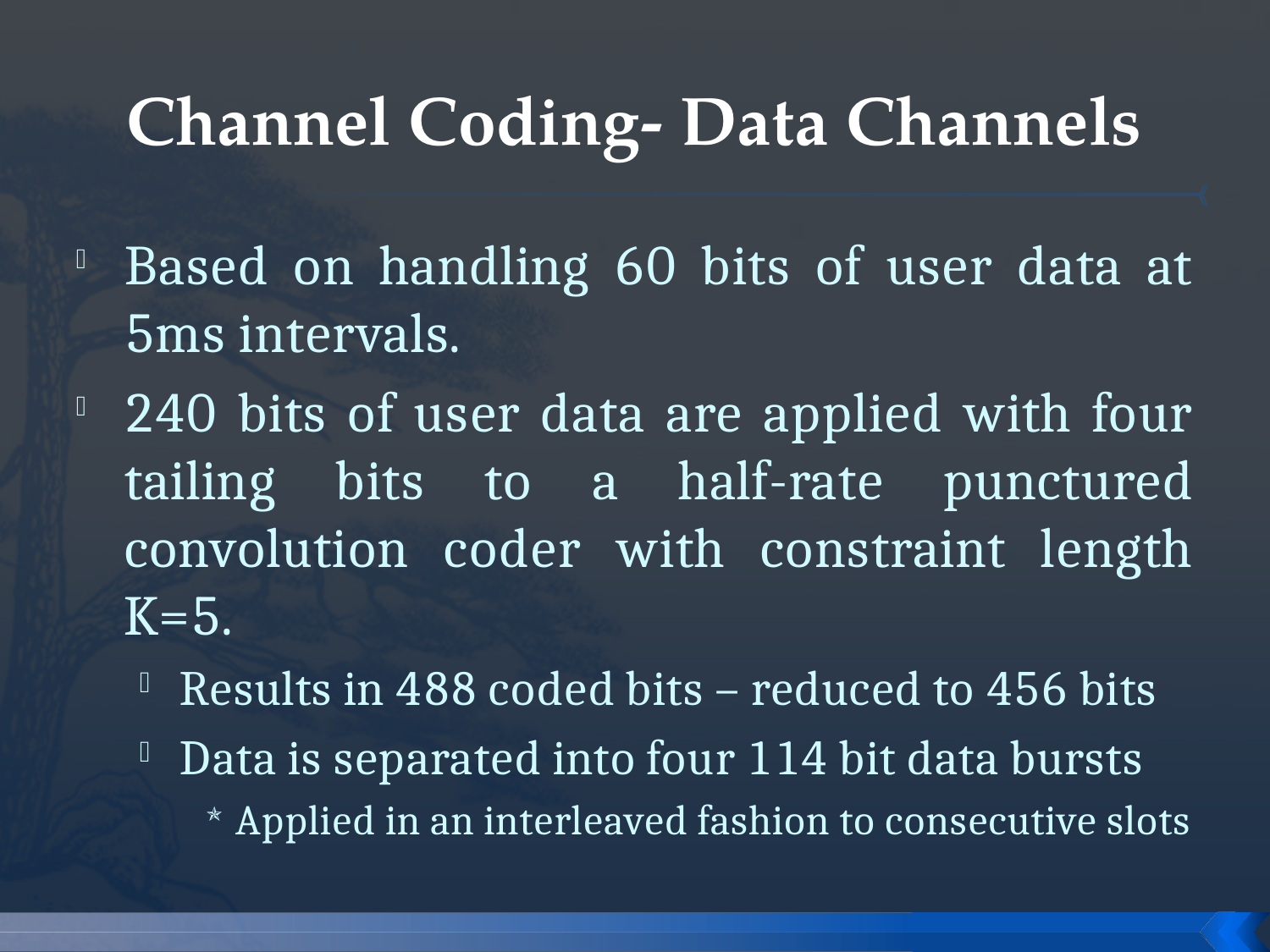

# Channel Coding- Data Channels
Based on handling 60 bits of user data at 5ms intervals.
240 bits of user data are applied with four tailing bits to a half-rate punctured convolution coder with constraint length K=5.
Results in 488 coded bits – reduced to 456 bits
Data is separated into four 114 bit data bursts
Applied in an interleaved fashion to consecutive slots